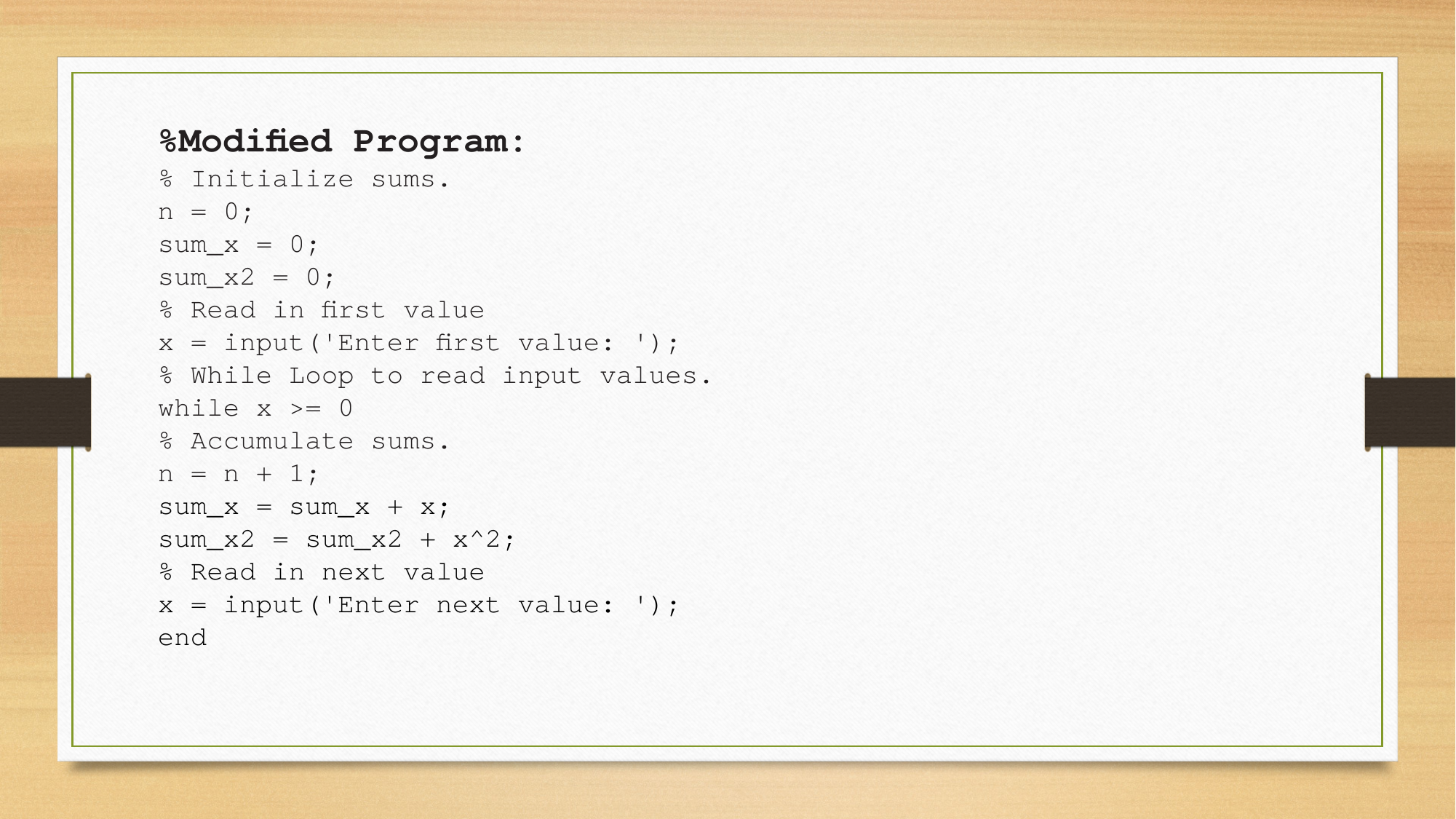

%Modified Program:
% Initialize sums.
n = 0;
sum_x = 0;
sum_x2 = 0;
% Read in first value
x = input('Enter first value: ');
% While Loop to read input values.
while x >= 0
% Accumulate sums.
n = n + 1;
sum_x = sum_x + x;
sum_x2 = sum_x2 + x^2;
% Read in next value
x = input('Enter next value: ');
end